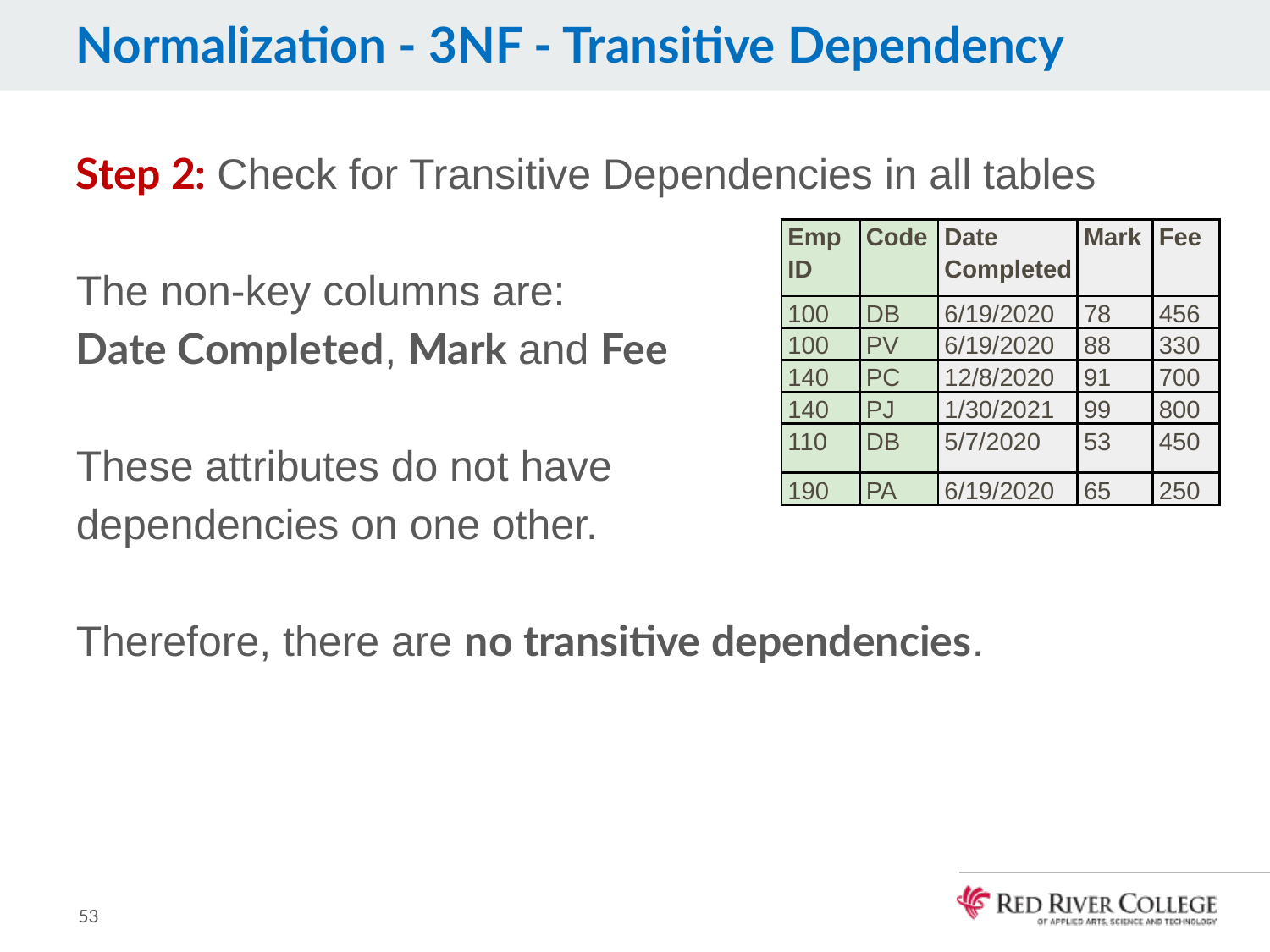

# Normalization - 3NF - Transitive Dependency
Step 2: Check for Transitive Dependencies in all tables
The non-key columns are:
Date Completed, Mark and Fee

These attributes do not have
dependencies on one other.
Therefore, there are no transitive dependencies.
| Emp ID | Code | Date Completed | Mark | Fee |
| --- | --- | --- | --- | --- |
| 100 | DB | 6/19/2020 | 78 | 456 |
| 100 | PV | 6/19/2020 | 88 | 330 |
| 140 | PC | 12/8/2020 | 91 | 700 |
| 140 | PJ | 1/30/2021 | 99 | 800 |
| 110 | DB | 5/7/2020 | 53 | 450 |
| 190 | PA | 6/19/2020 | 65 | 250 |
53